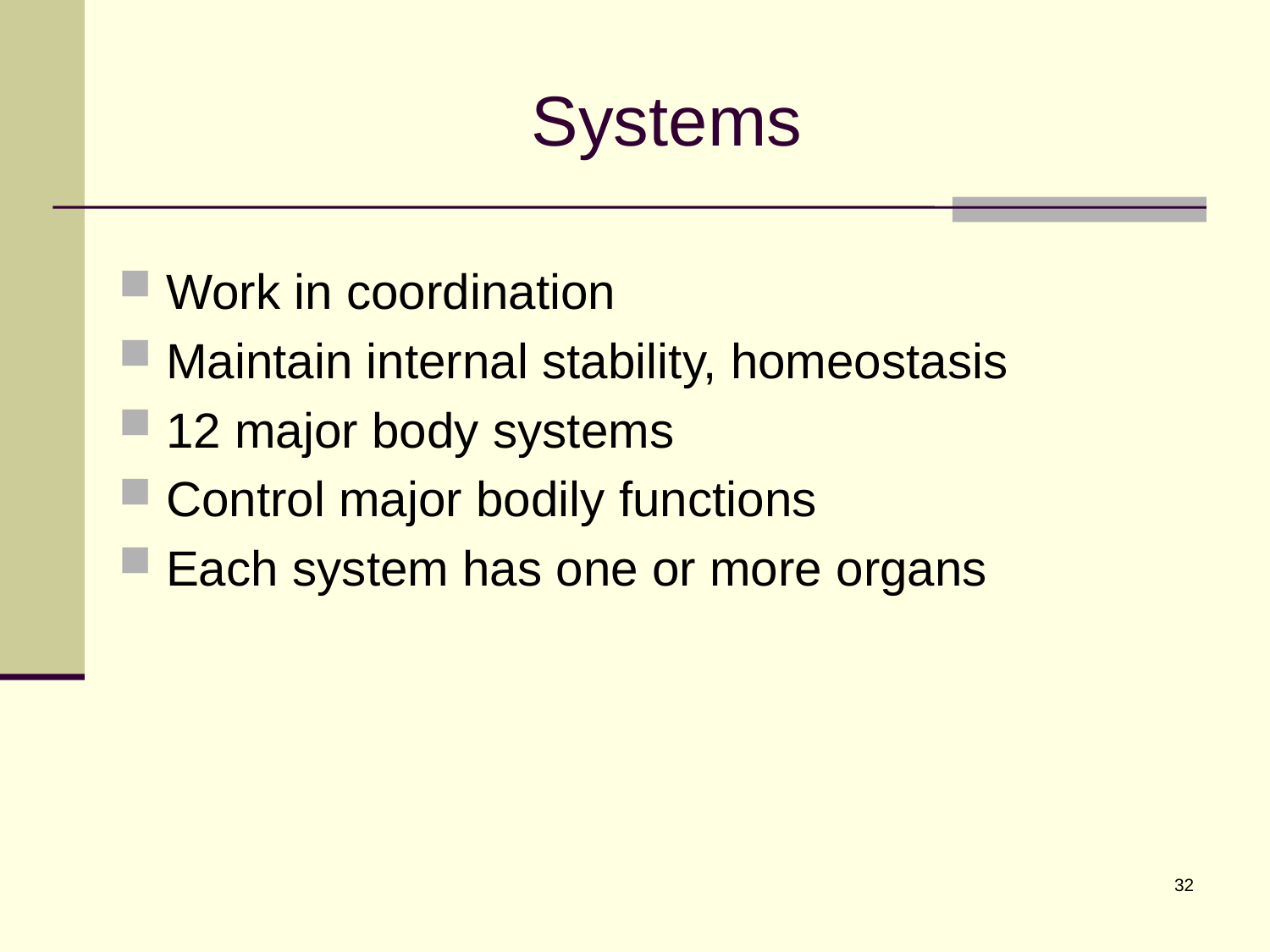

# Systems
Work in coordination
Maintain internal stability, homeostasis
12 major body systems
Control major bodily functions
Each system has one or more organs
32